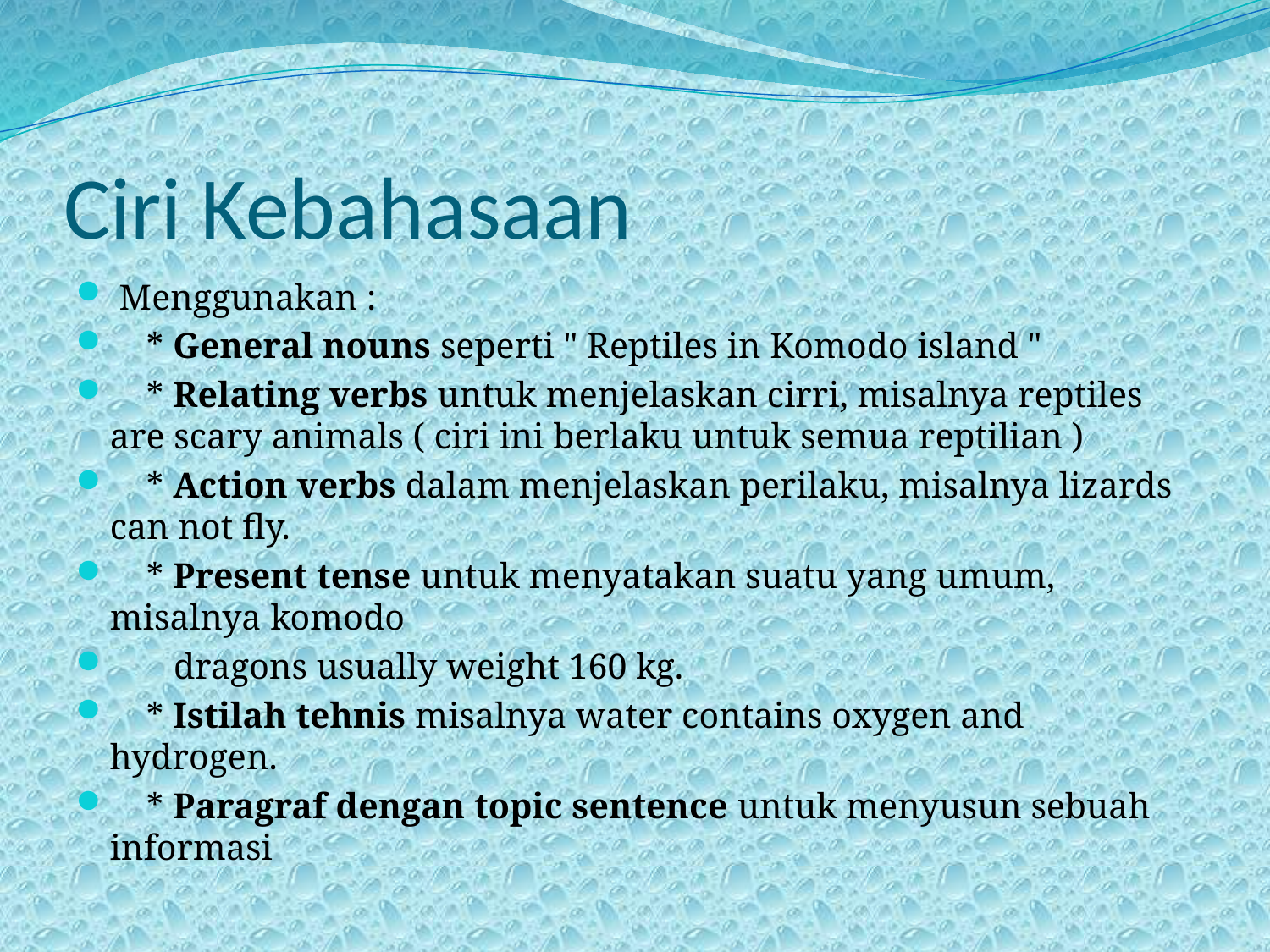

# Ciri Kebahasaan
 Menggunakan :
    * General nouns seperti " Reptiles in Komodo island "
    * Relating verbs untuk menjelaskan cirri, misalnya reptiles are scary animals ( ciri ini berlaku untuk semua reptilian )
    * Action verbs dalam menjelaskan perilaku, misalnya lizards can not fly.
    * Present tense untuk menyatakan suatu yang umum, misalnya komodo
       dragons usually weight 160 kg.
    * Istilah tehnis misalnya water contains oxygen and hydrogen.
    * Paragraf dengan topic sentence untuk menyusun sebuah informasi